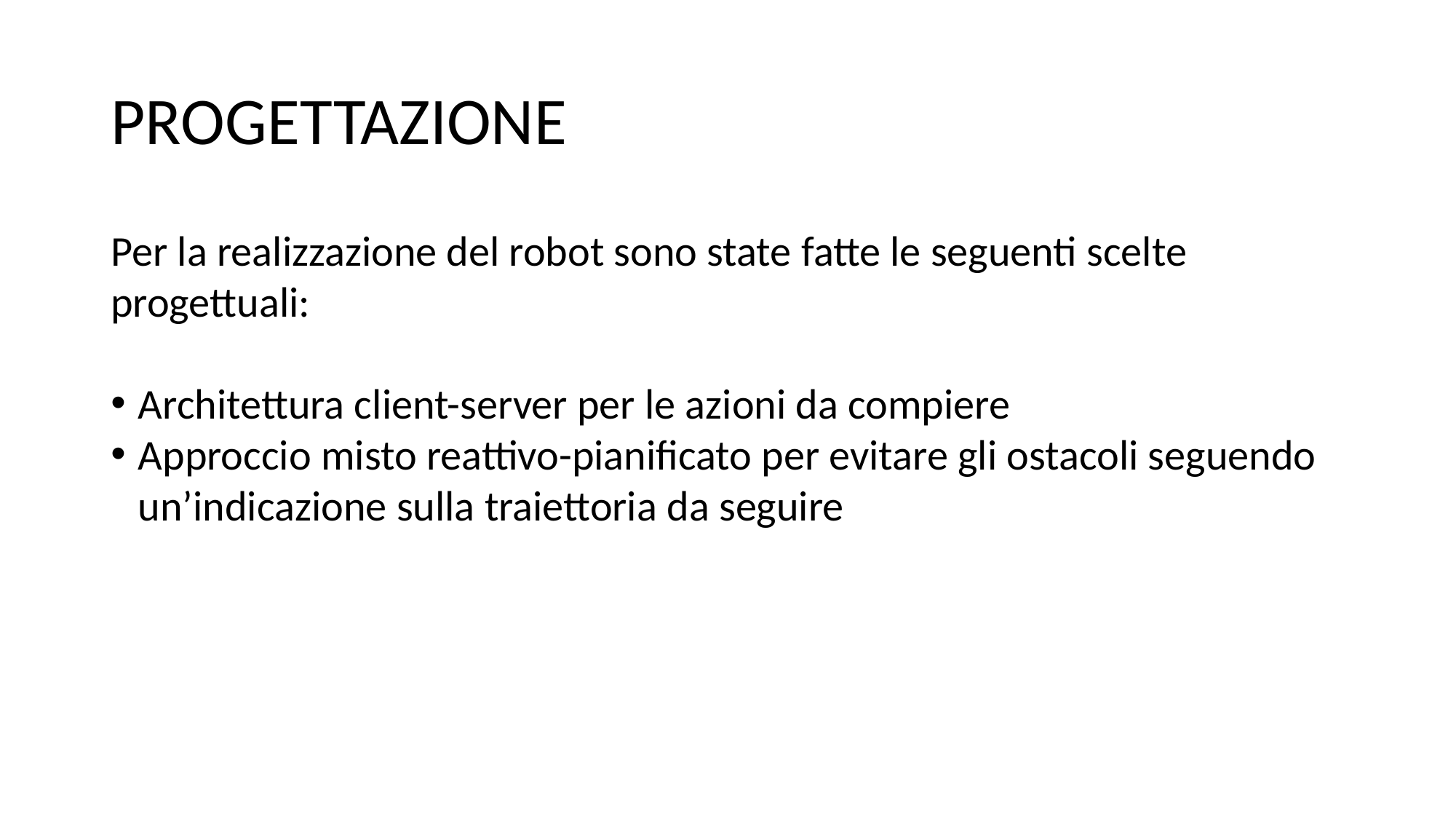

# PROGETTAZIONE
Per la realizzazione del robot sono state fatte le seguenti scelte progettuali:

Architettura client-server per le azioni da compiere
Approccio misto reattivo-pianificato per evitare gli ostacoli seguendo un’indicazione sulla traiettoria da seguire